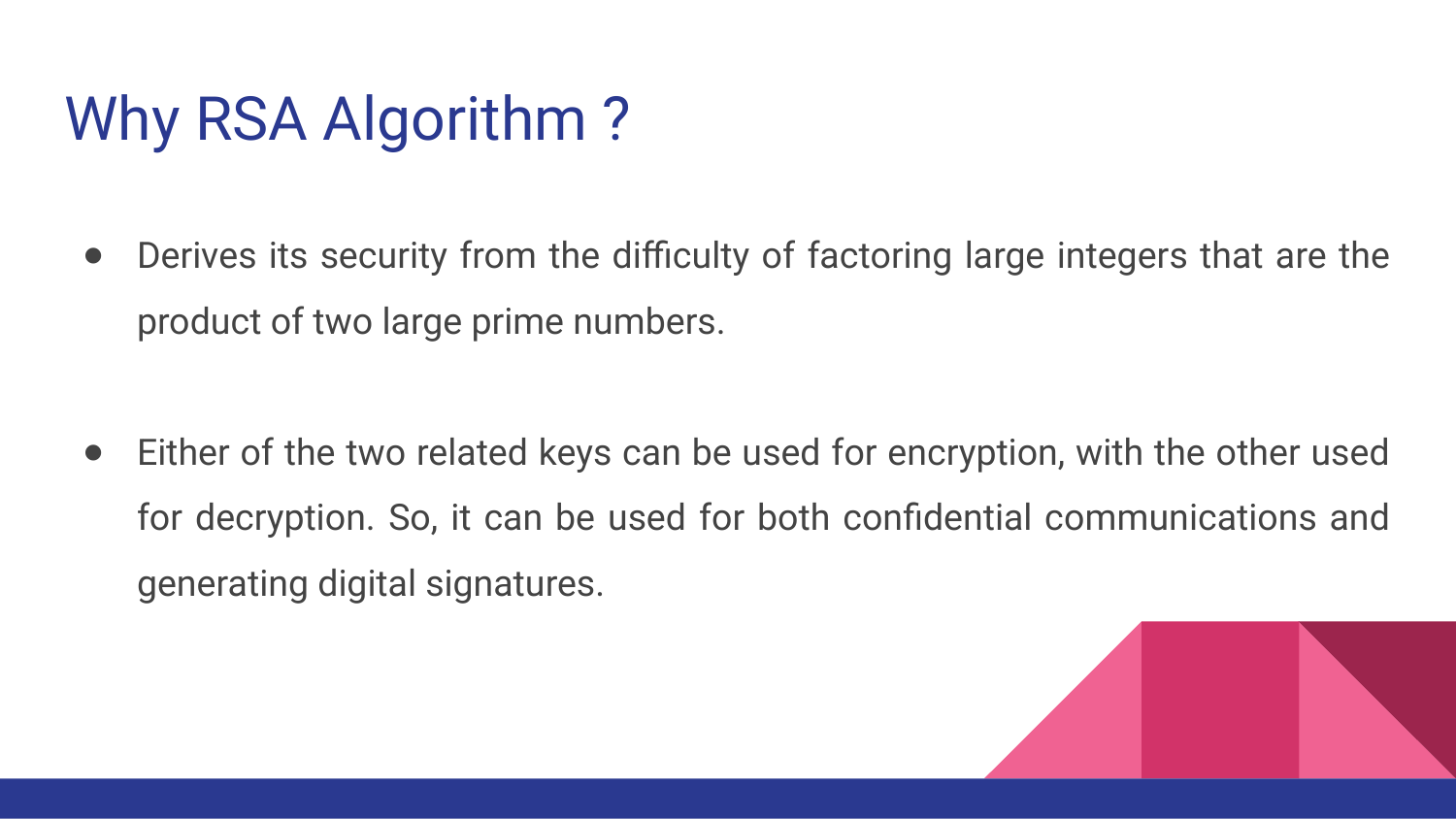

# Why RSA Algorithm ?
Derives its security from the difficulty of factoring large integers that are the product of two large prime numbers.

Either of the two related keys can be used for encryption, with the other used for decryption. So, it can be used for both confidential communications and generating digital signatures.